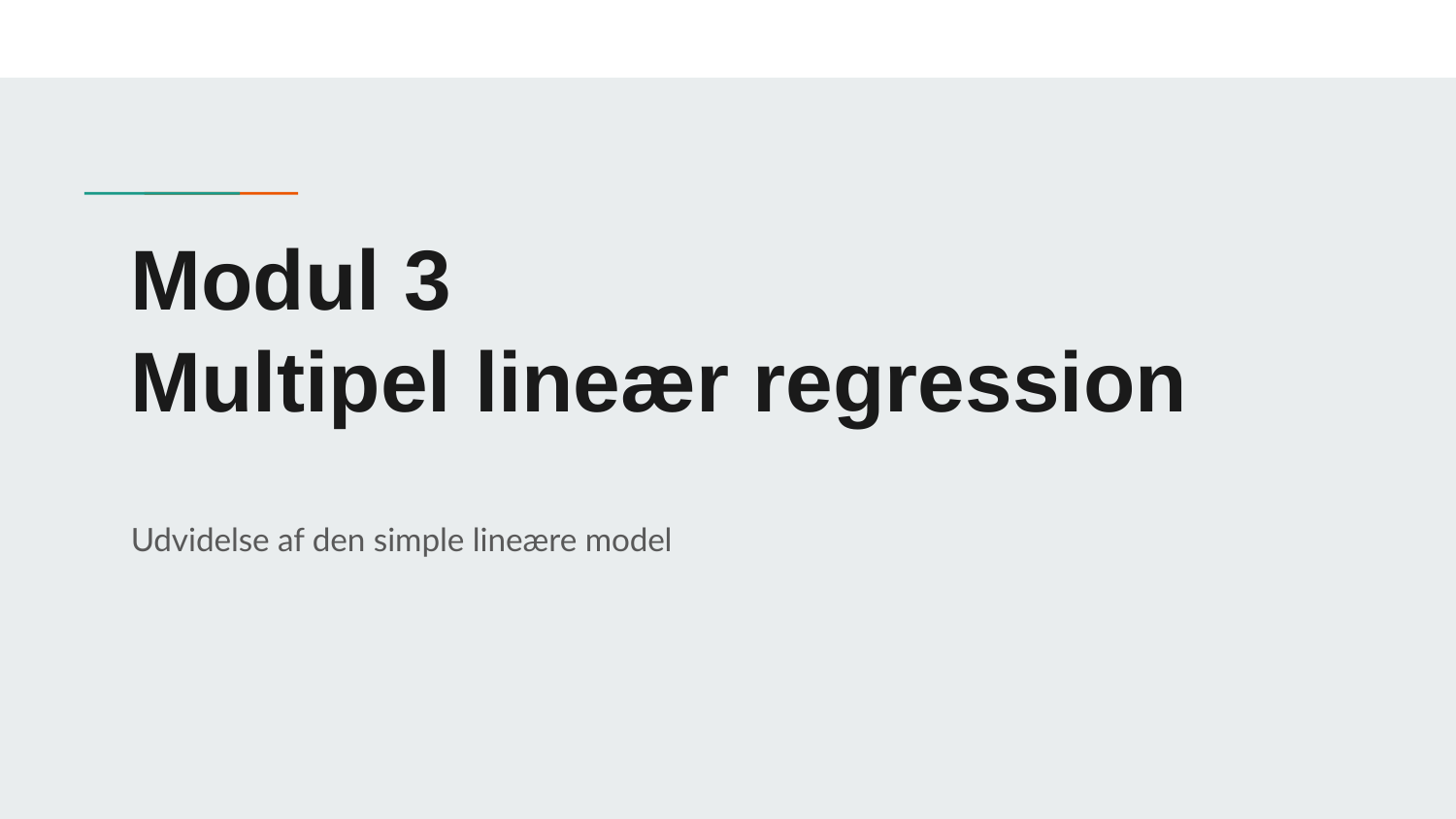

# Modul 3
Multipel lineær regression
Udvidelse af den simple lineære model